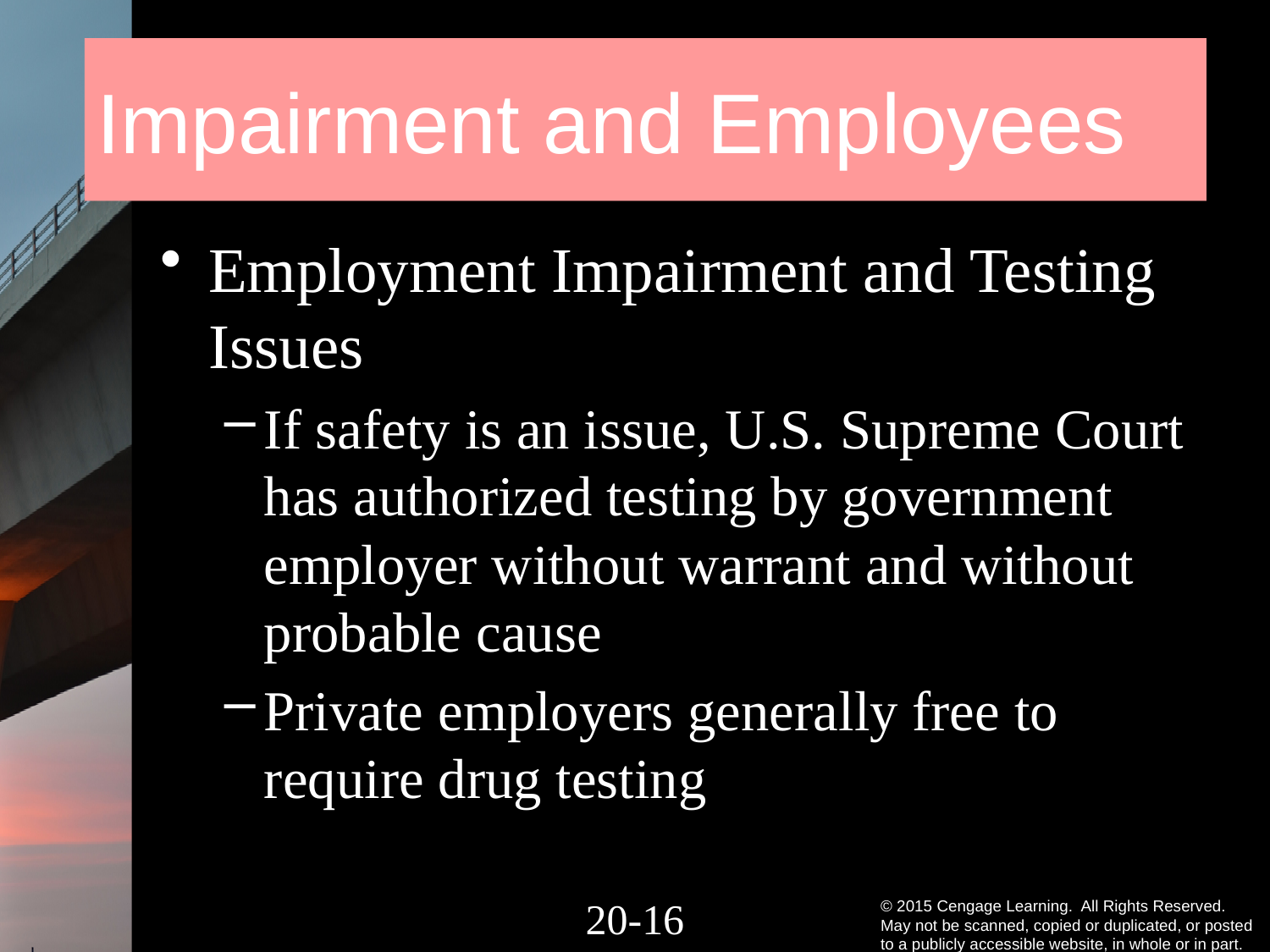

# Impairment and Employees
Employment Impairment and Testing Issues
If safety is an issue, U.S. Supreme Court has authorized testing by government employer without warrant and without probable cause
Private employers generally free to require drug testing

20-16